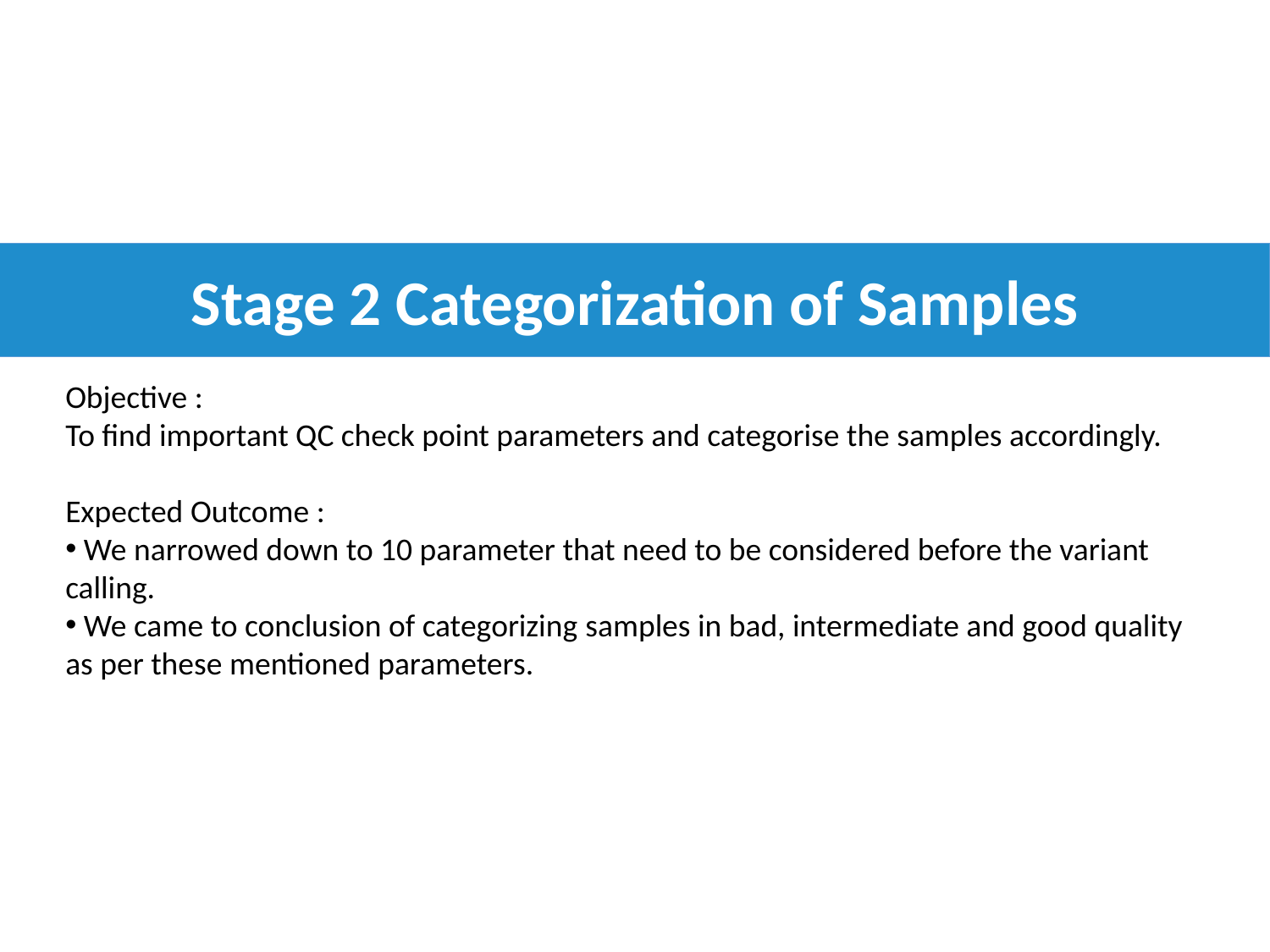

Stage 2 Categorization of Samples
Objective :
To find important QC check point parameters and categorise the samples accordingly.

Expected Outcome :
 We narrowed down to 10 parameter that need to be considered before the variant calling.
 We came to conclusion of categorizing samples in bad, intermediate and good quality as per these mentioned parameters.